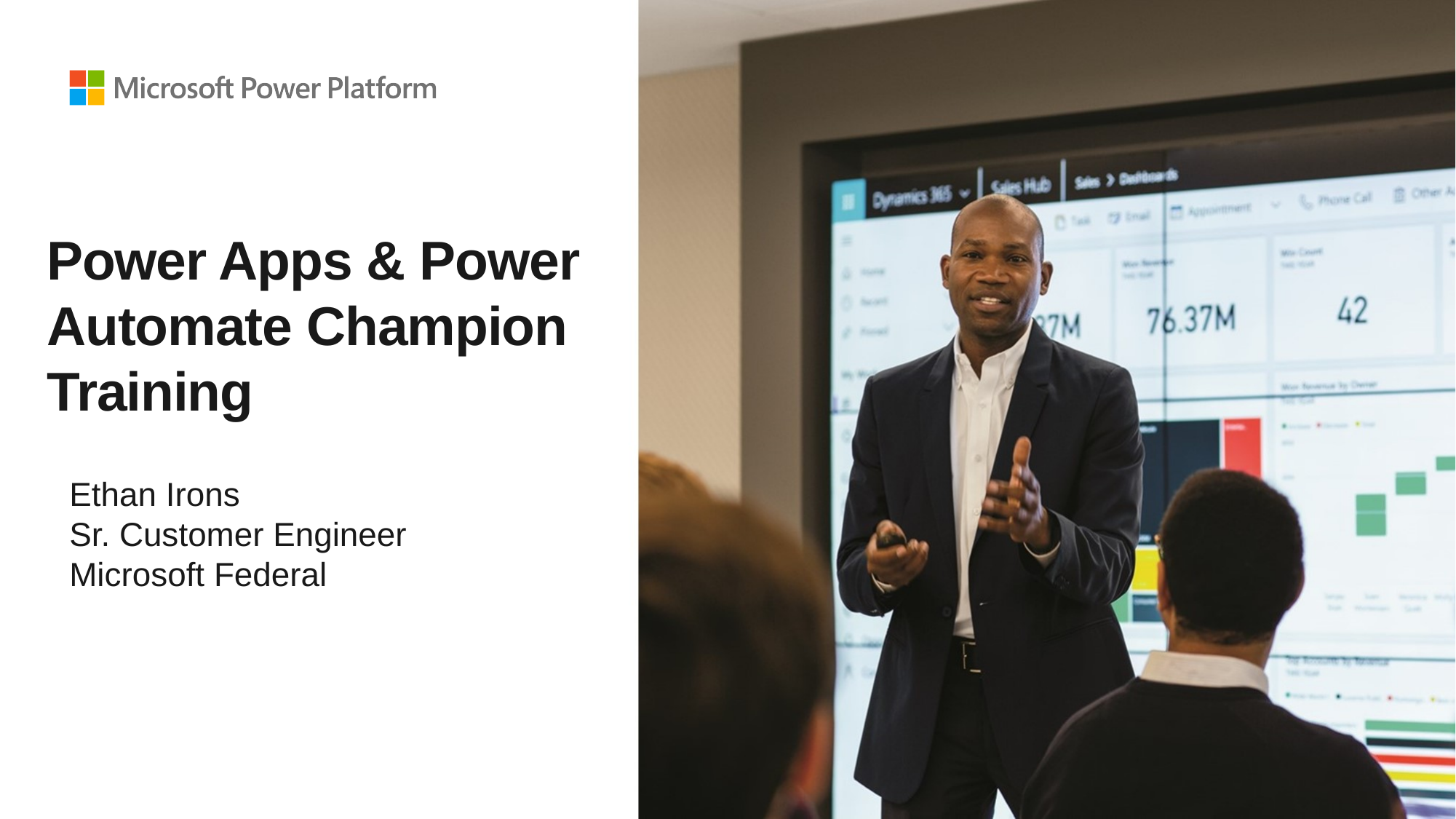

# Power Apps & Power Automate Champion Training
Ethan Irons
Sr. Customer Engineer
Microsoft Federal